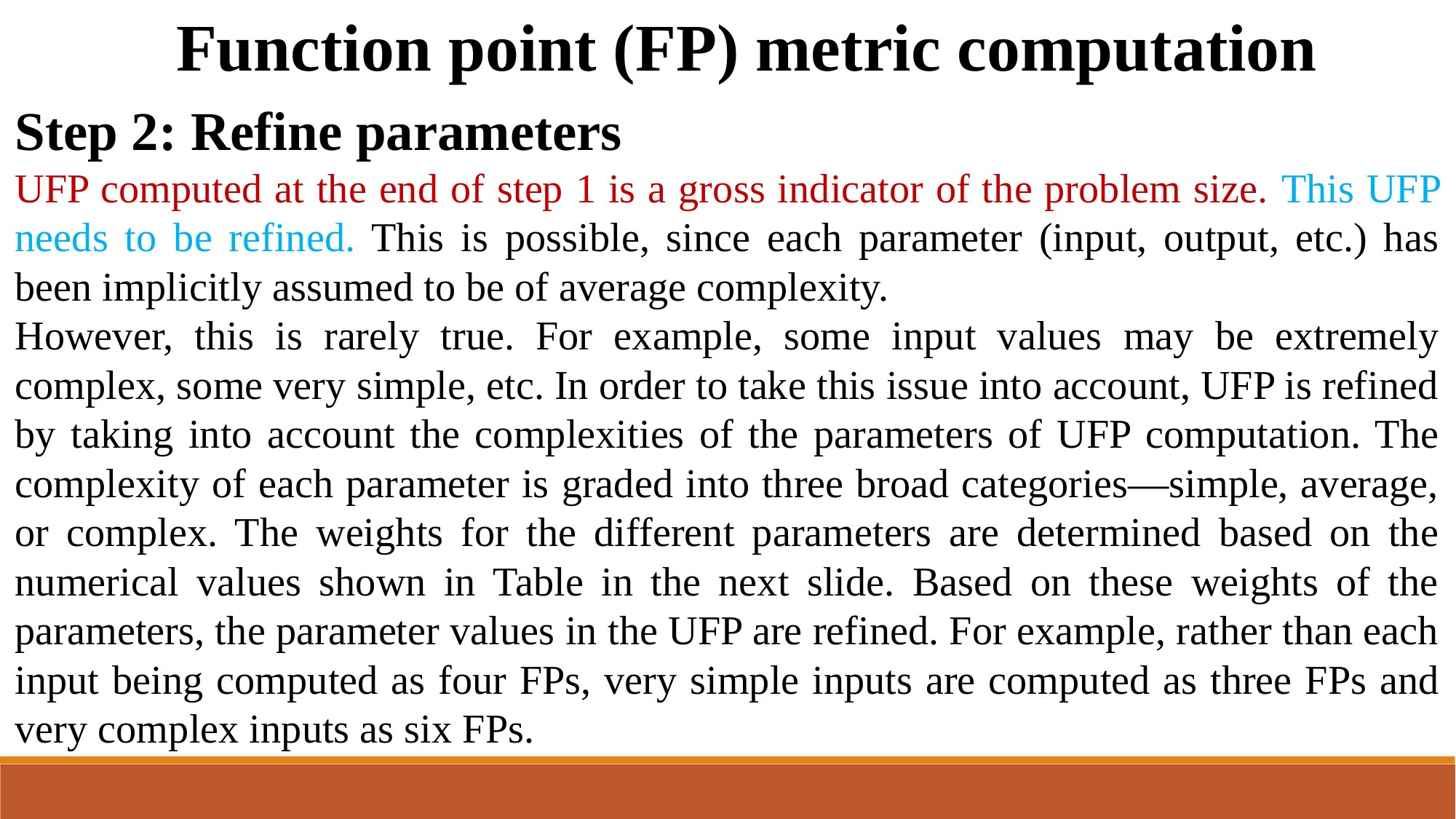

Function point (FP) metric computation
Step 2: Refine parameters
UFP computed at the end of step 1 is a gross indicator of the problem size. This UFP needs to be refined. This is possible, since each parameter (input, output, etc.) has been implicitly assumed to be of average complexity.
However, this is rarely true. For example, some input values may be extremely complex, some very simple, etc. In order to take this issue into account, UFP is refined by taking into account the complexities of the parameters of UFP computation. The complexity of each parameter is graded into three broad categories—simple, average, or complex. The weights for the different parameters are determined based on the numerical values shown in Table in the next slide. Based on these weights of the parameters, the parameter values in the UFP are refined. For example, rather than each input being computed as four FPs, very simple inputs are computed as three FPs and very complex inputs as six FPs.